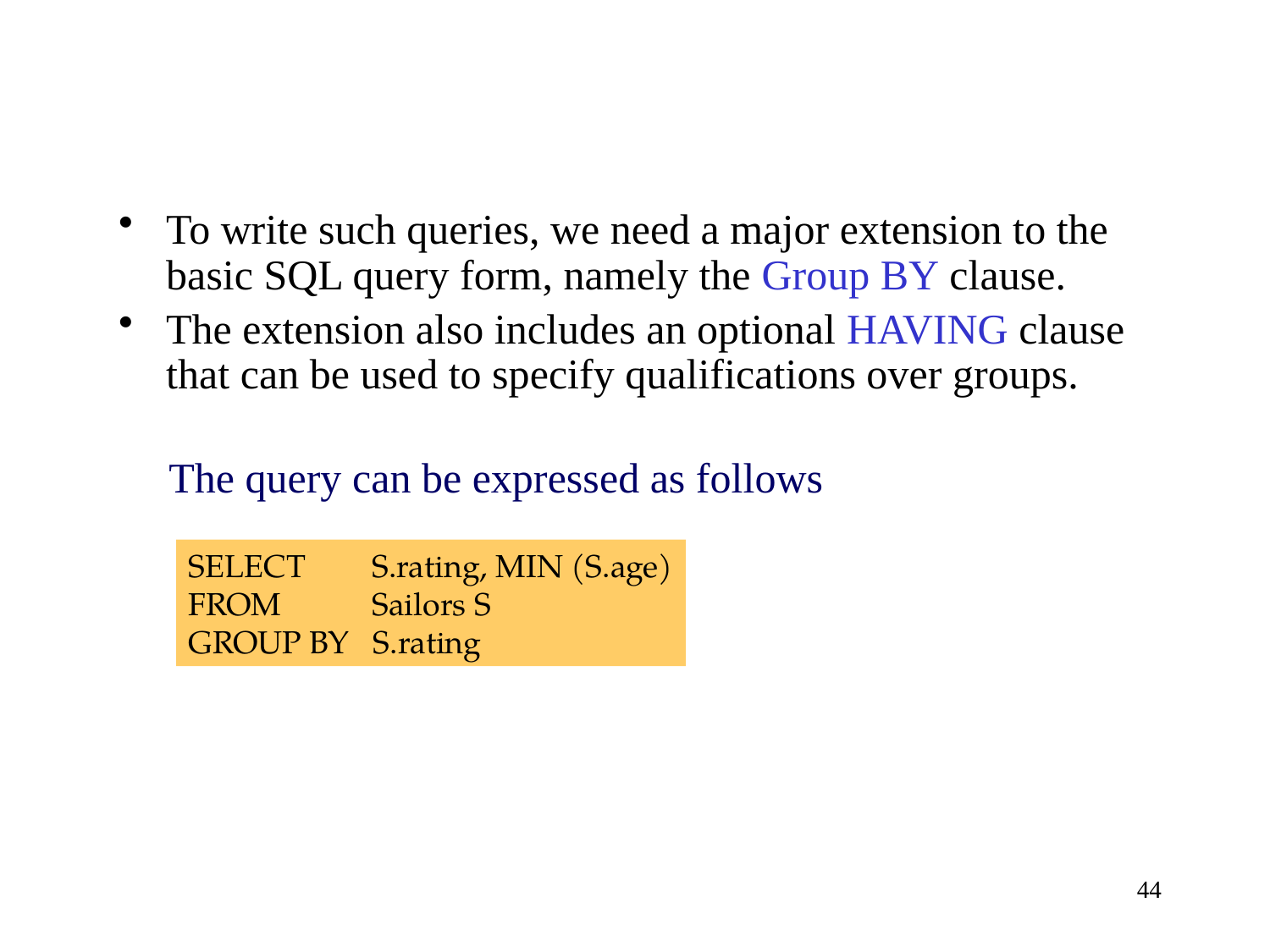

To write such queries, we need a major extension to the basic SQL query form, namely the Group BY clause.
The extension also includes an optional HAVING clause that can be used to specify qualifications over groups.
The query can be expressed as follows
SELECT 	       S.rating, MIN (S.age)
FROM  	       Sailors S
GROUP BY   S.rating
44